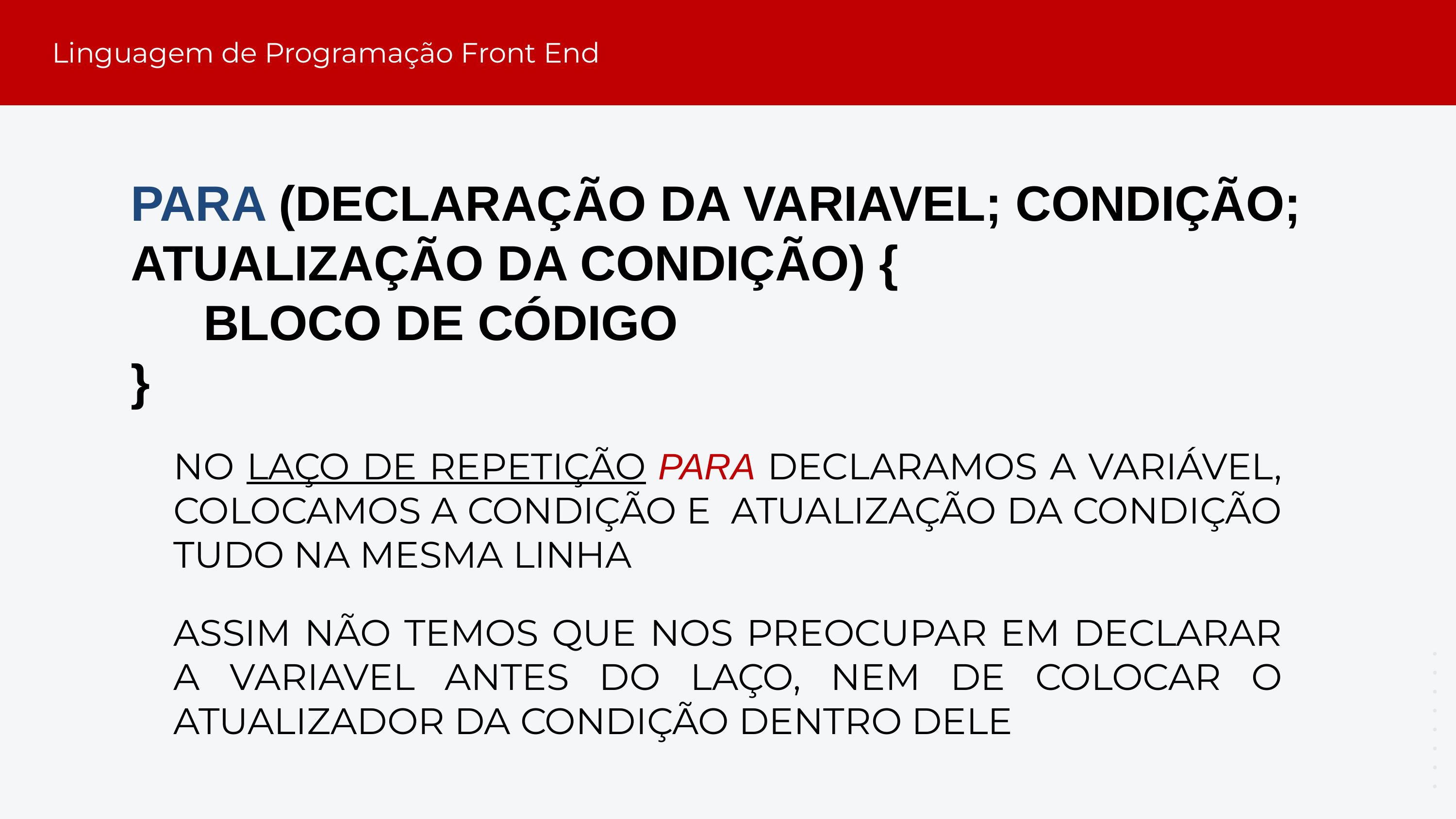

Linguagem de Programação Front End
PARA (DECLARAÇÃO DA VARIAVEL; CONDIÇÃO; ATUALIZAÇÃO DA CONDIÇÃO) {
	BLOCO DE CÓDIGO
}
NO LAÇO DE REPETIÇÃO PARA DECLARAMOS A VARIÁVEL, COLOCAMOS A CONDIÇÃO E  ATUALIZAÇÃO DA CONDIÇÃO TUDO NA MESMA LINHA
ASSIM NÃO TEMOS QUE NOS PREOCUPAR EM DECLARAR A VARIAVEL ANTES DO LAÇO, NEM DE COLOCAR O ATUALIZADOR DA CONDIÇÃO DENTRO DELE